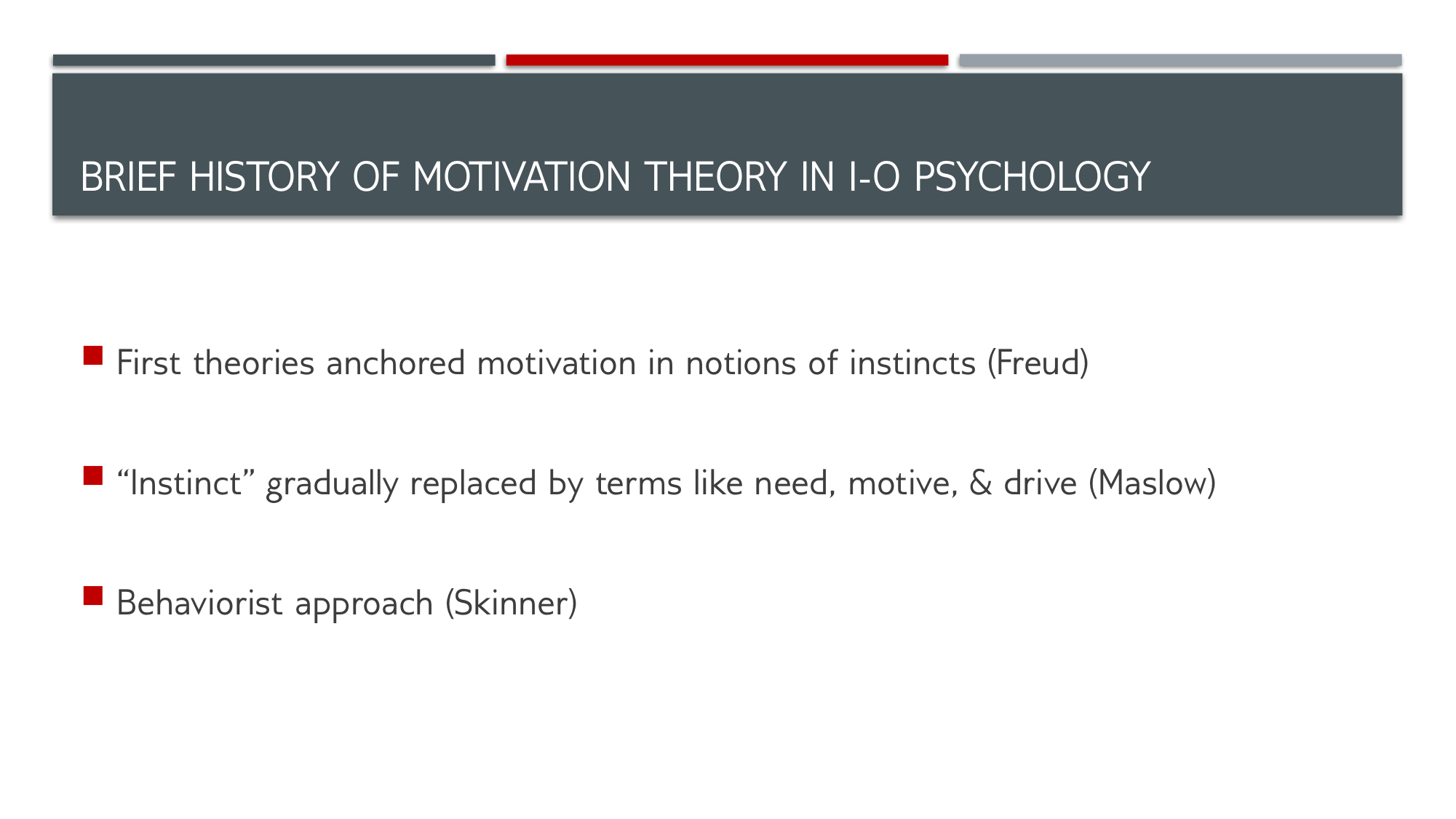

# Brief History of Motivation Theory in I-O Psychology
First theories anchored motivation in notions of instincts (Freud)

“Instinct” gradually replaced by terms like need, motive, & drive (Maslow)

Behaviorist approach (Skinner)